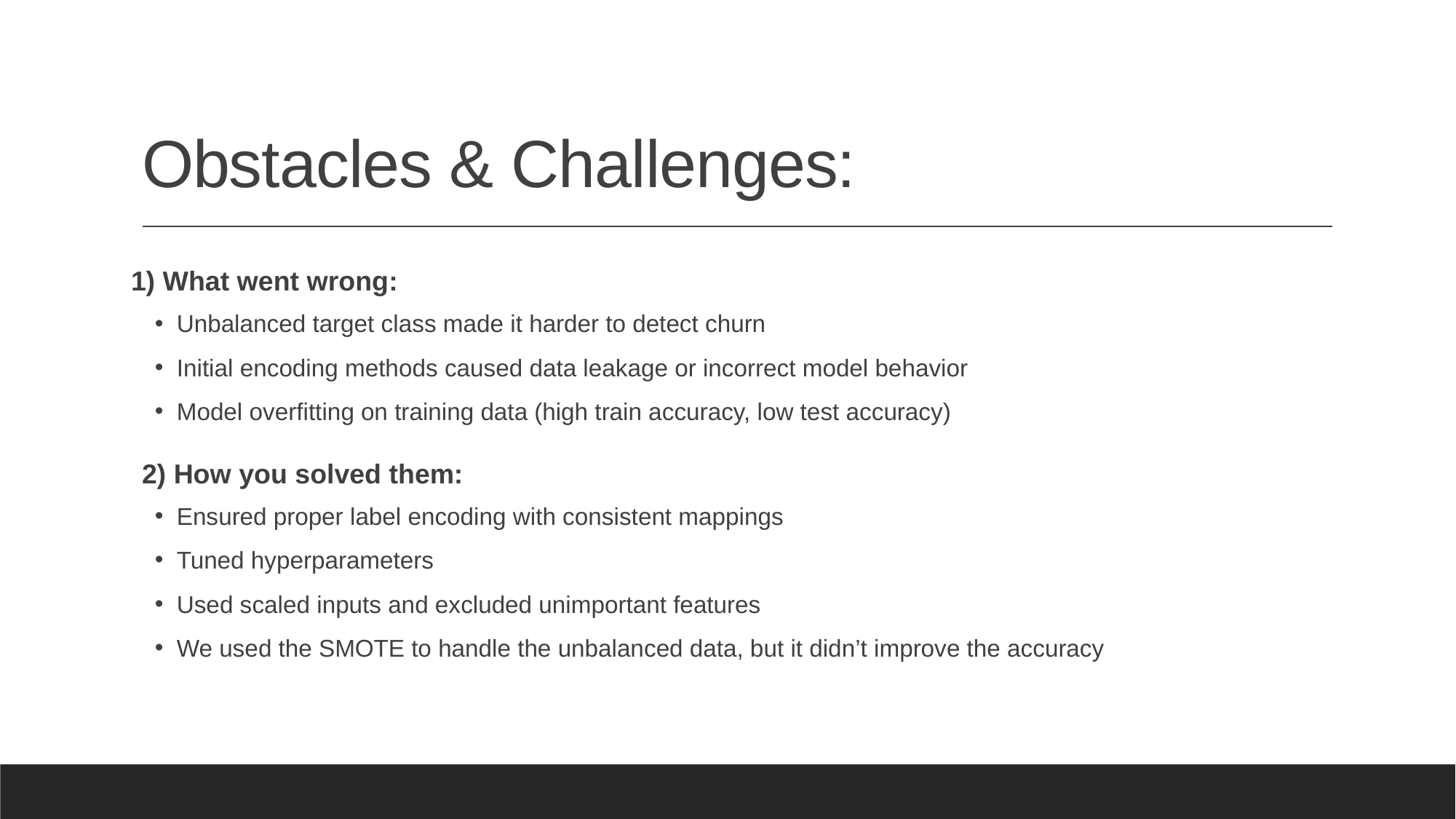

# Obstacles & Challenges:
1) What went wrong:
Unbalanced target class made it harder to detect churn
Initial encoding methods caused data leakage or incorrect model behavior
Model overfitting on training data (high train accuracy, low test accuracy)
2) How you solved them:
Ensured proper label encoding with consistent mappings
Tuned hyperparameters
Used scaled inputs and excluded unimportant features
We used the SMOTE to handle the unbalanced data, but it didn’t improve the accuracy